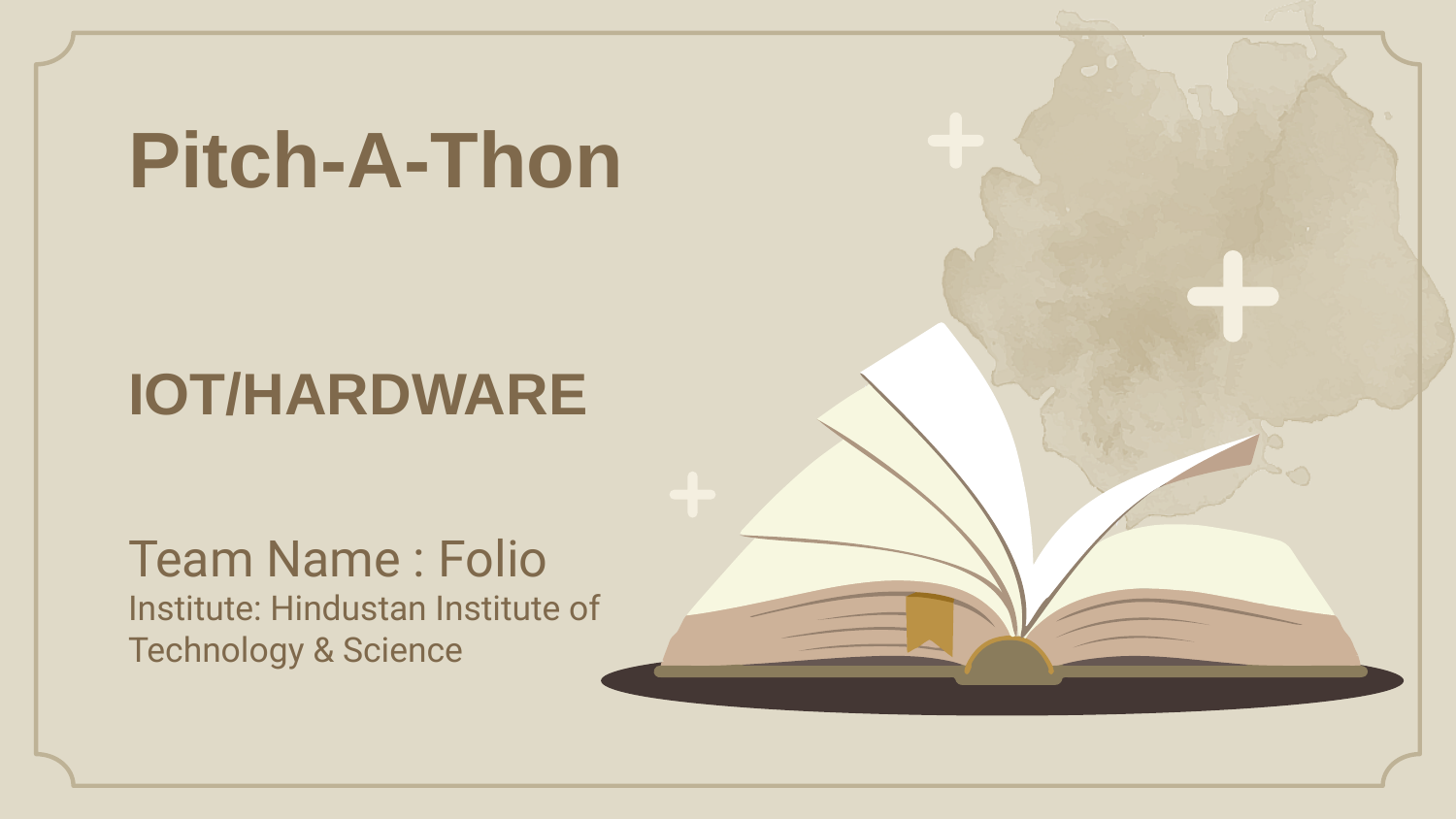

Pitch-A-Thon

# IOT/HARDWARE

Team Name : Folio
Institute: Hindustan Institute of Technology & Science